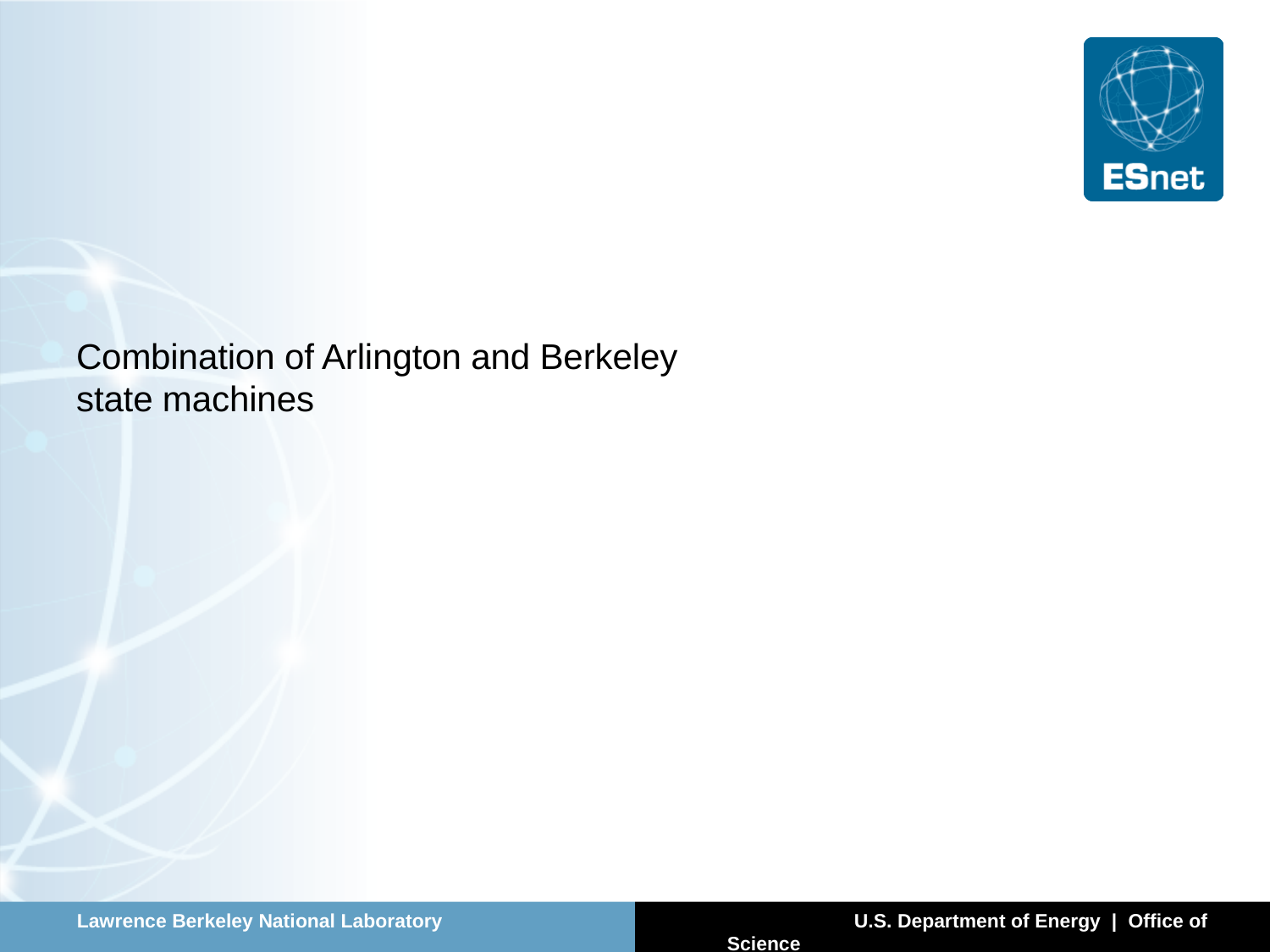

# Combination of Arlington and Berkeley state machines